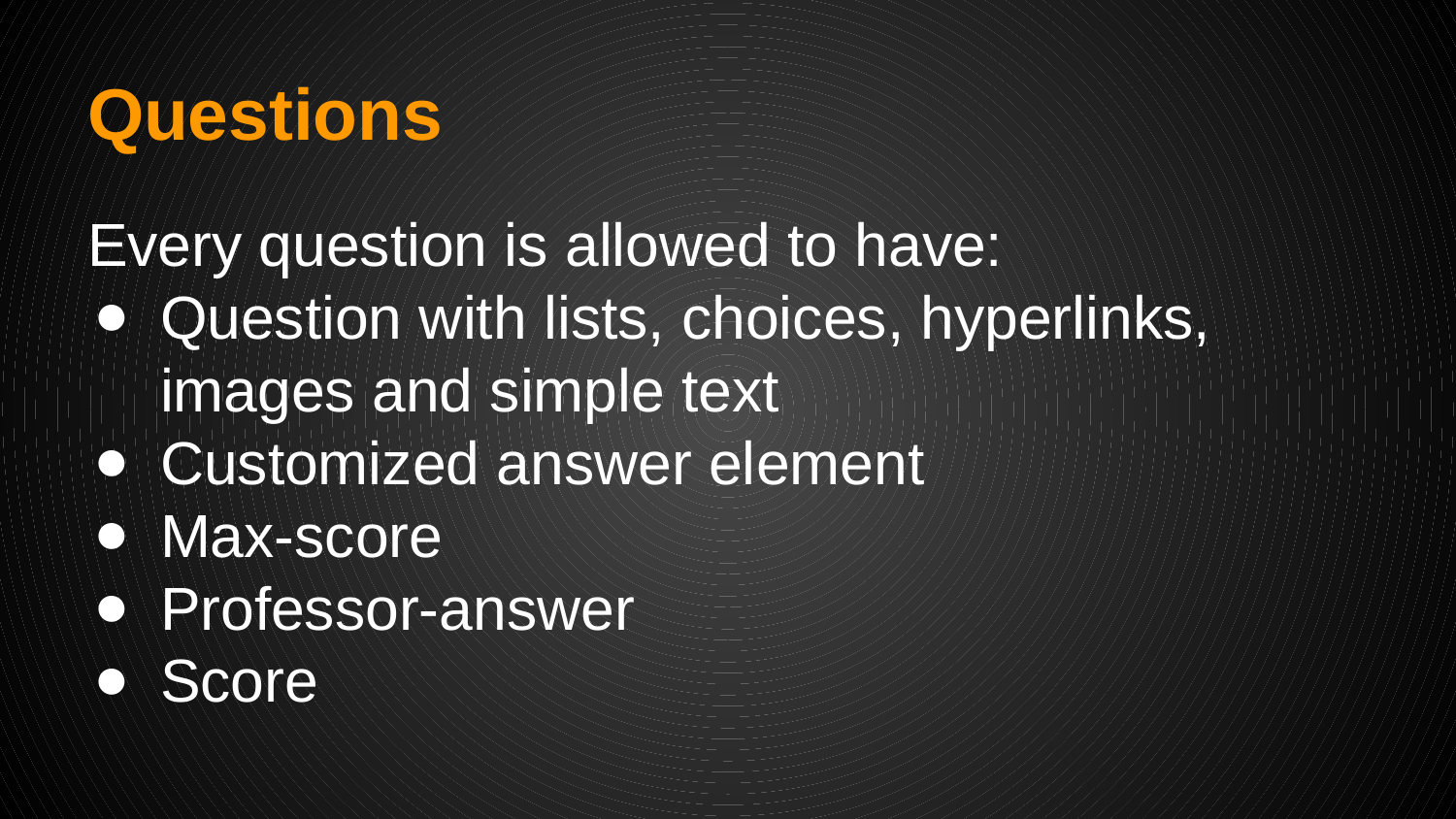

# Questions
Every question is allowed to have:
Question with lists, choices, hyperlinks, images and simple text
Customized answer element
Max-score
Professor-answer
Score